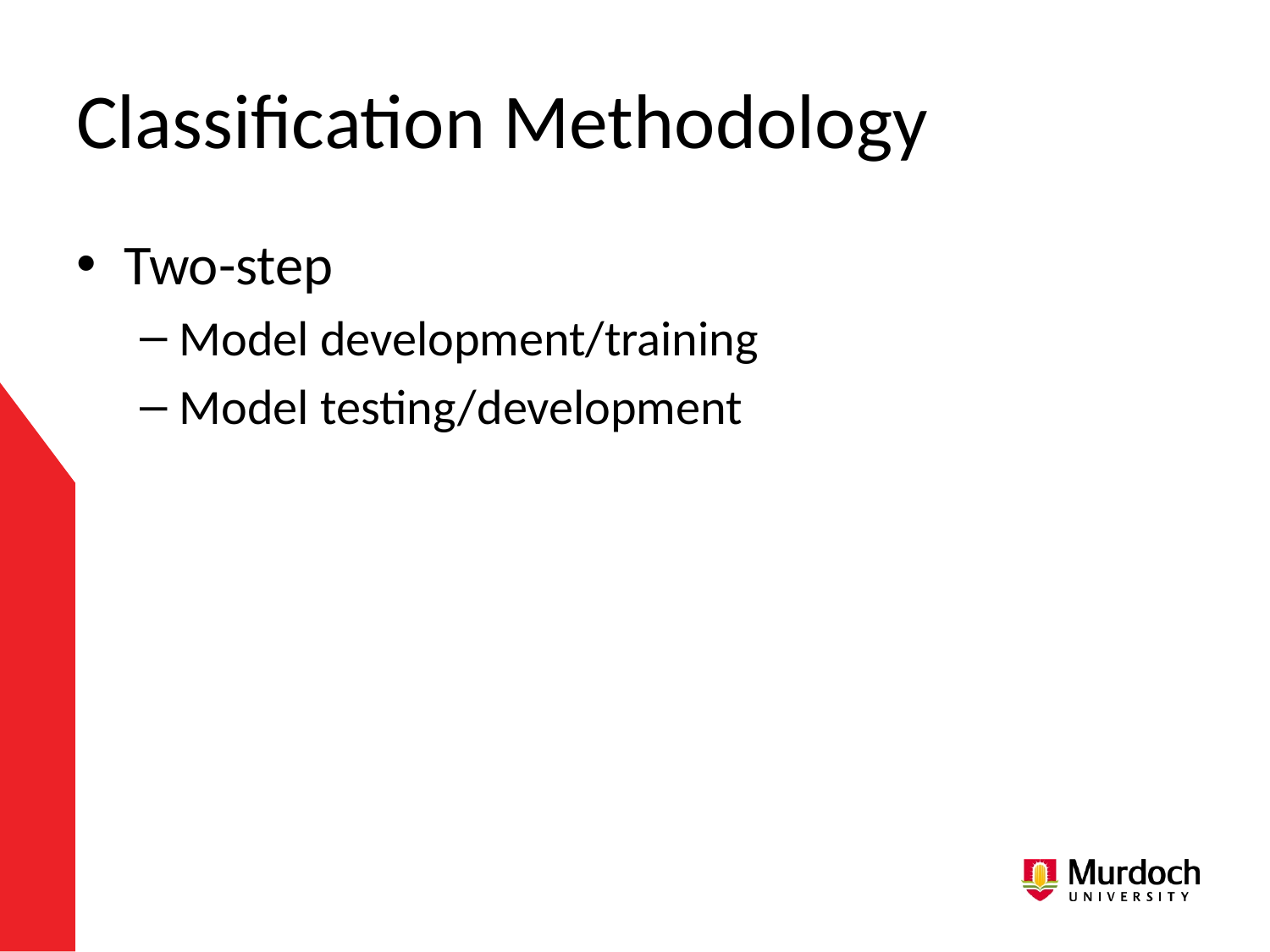

# Classification Methodology
Two-step
Model development/training
Model testing/development